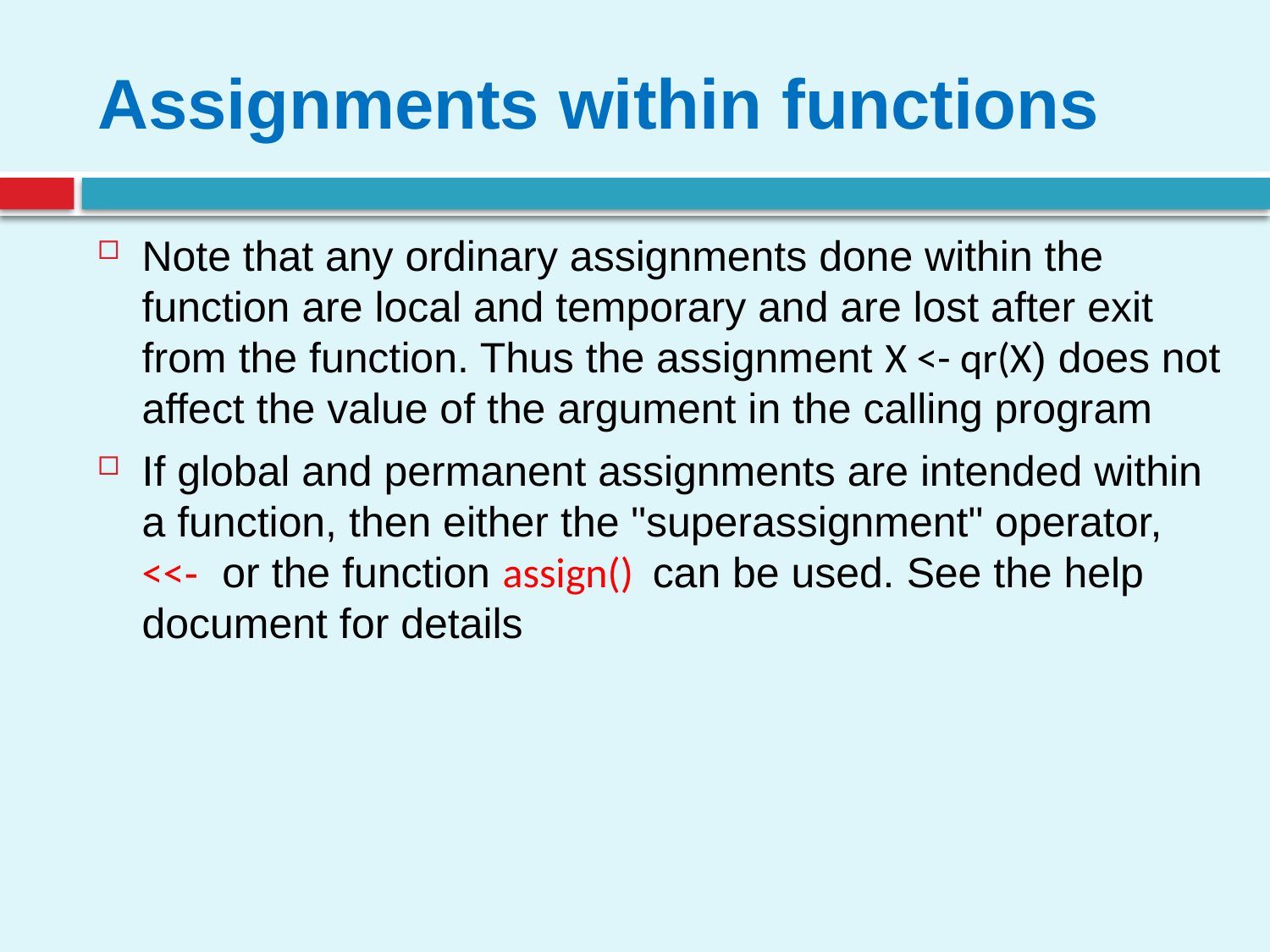

# Assignments within functions
Note that any ordinary assignments done within the function are local and temporary and are lost after exit from the function. Thus the assignment X <- qr(X) does not affect the value of the argument in the calling program
If global and permanent assignments are intended within a function, then either the "superassignment" operator, <<-  or the function assign()  can be used. See the help document for details